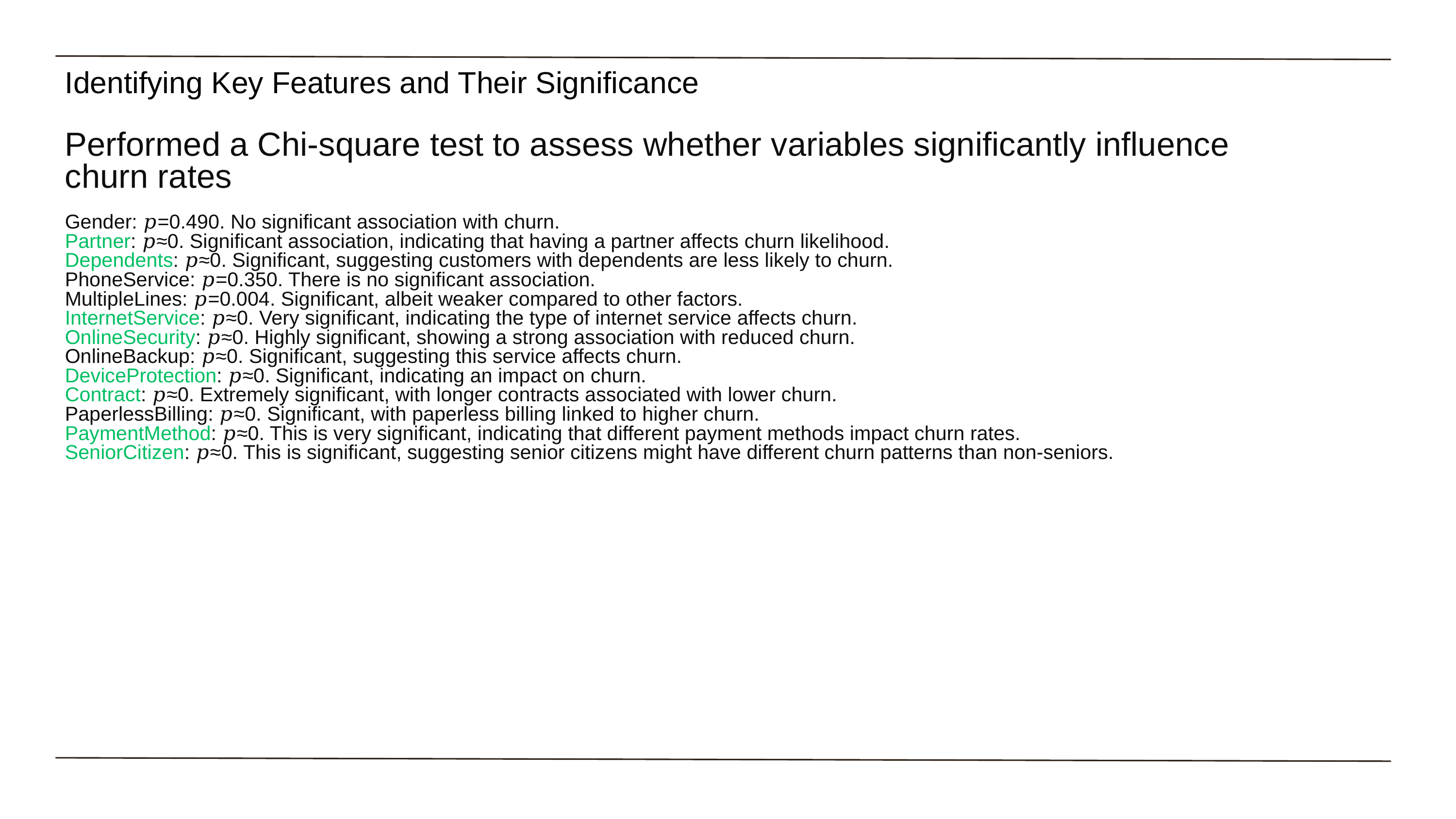

Identifying Key Features and Their Significance

Performed a Chi-square test to assess whether variables significantly influence churn rates

Gender: 𝑝=0.490. No significant association with churn.
Partner: 𝑝≈0. Significant association, indicating that having a partner affects churn likelihood.
Dependents: 𝑝≈0. Significant, suggesting customers with dependents are less likely to churn.
PhoneService: 𝑝=0.350. There is no significant association.
MultipleLines: 𝑝=0.004. Significant, albeit weaker compared to other factors.
InternetService: 𝑝≈0. Very significant, indicating the type of internet service affects churn.
OnlineSecurity: 𝑝≈0. Highly significant, showing a strong association with reduced churn.
OnlineBackup: 𝑝≈0. Significant, suggesting this service affects churn.
DeviceProtection: 𝑝≈0. Significant, indicating an impact on churn.
Contract: 𝑝≈0. Extremely significant, with longer contracts associated with lower churn.
PaperlessBilling: 𝑝≈0. Significant, with paperless billing linked to higher churn.
PaymentMethod: 𝑝≈0. This is very significant, indicating that different payment methods impact churn rates.
SeniorCitizen: 𝑝≈0. This is significant, suggesting senior citizens might have different churn patterns than non-seniors.